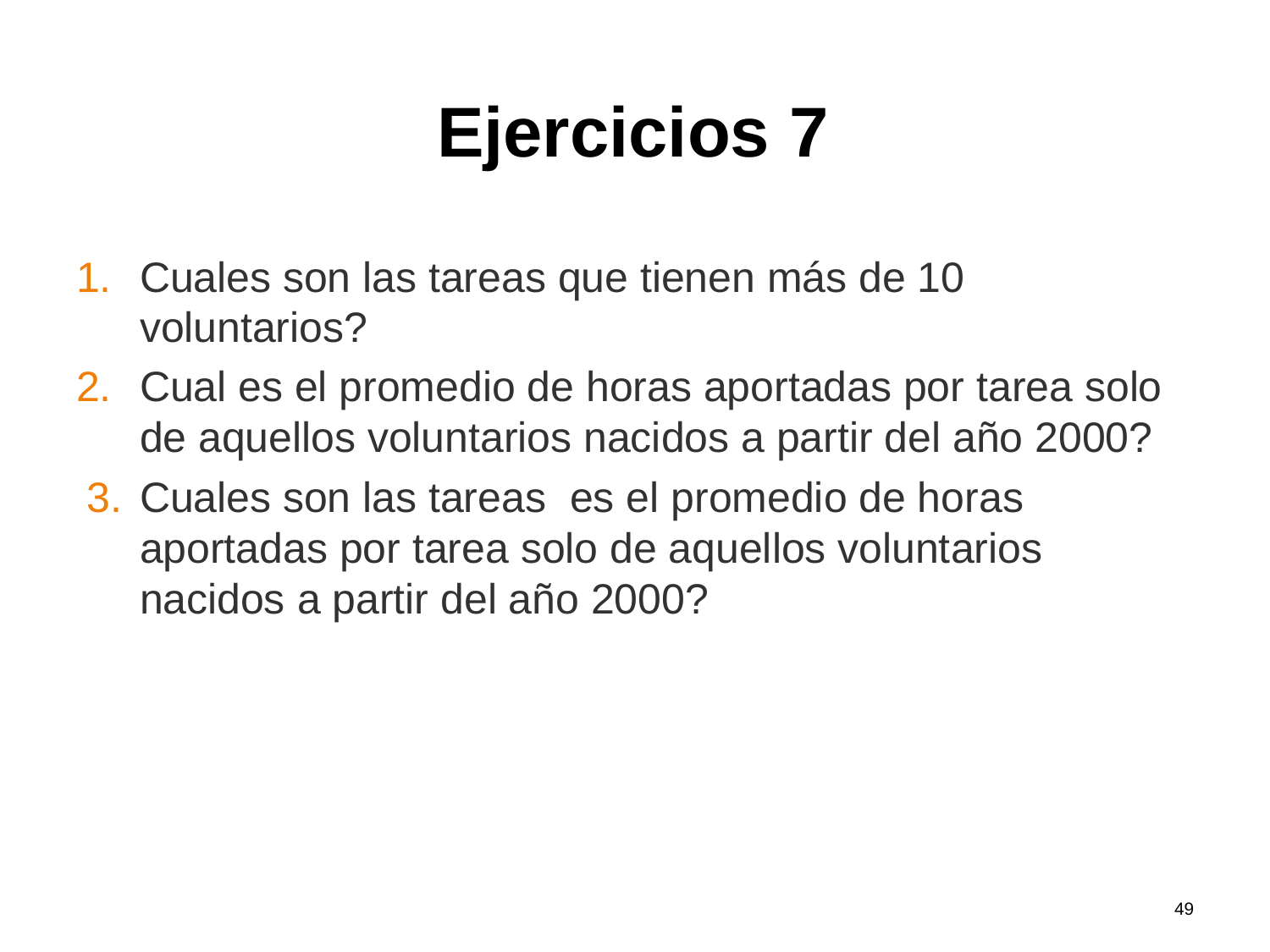

# Ejercicios 7
Cuales son las tareas que tienen más de 10 voluntarios?
Cual es el promedio de horas aportadas por tarea solo de aquellos voluntarios nacidos a partir del año 2000?
Cuales son las tareas  es el promedio de horas aportadas por tarea solo de aquellos voluntarios nacidos a partir del año 2000?

49